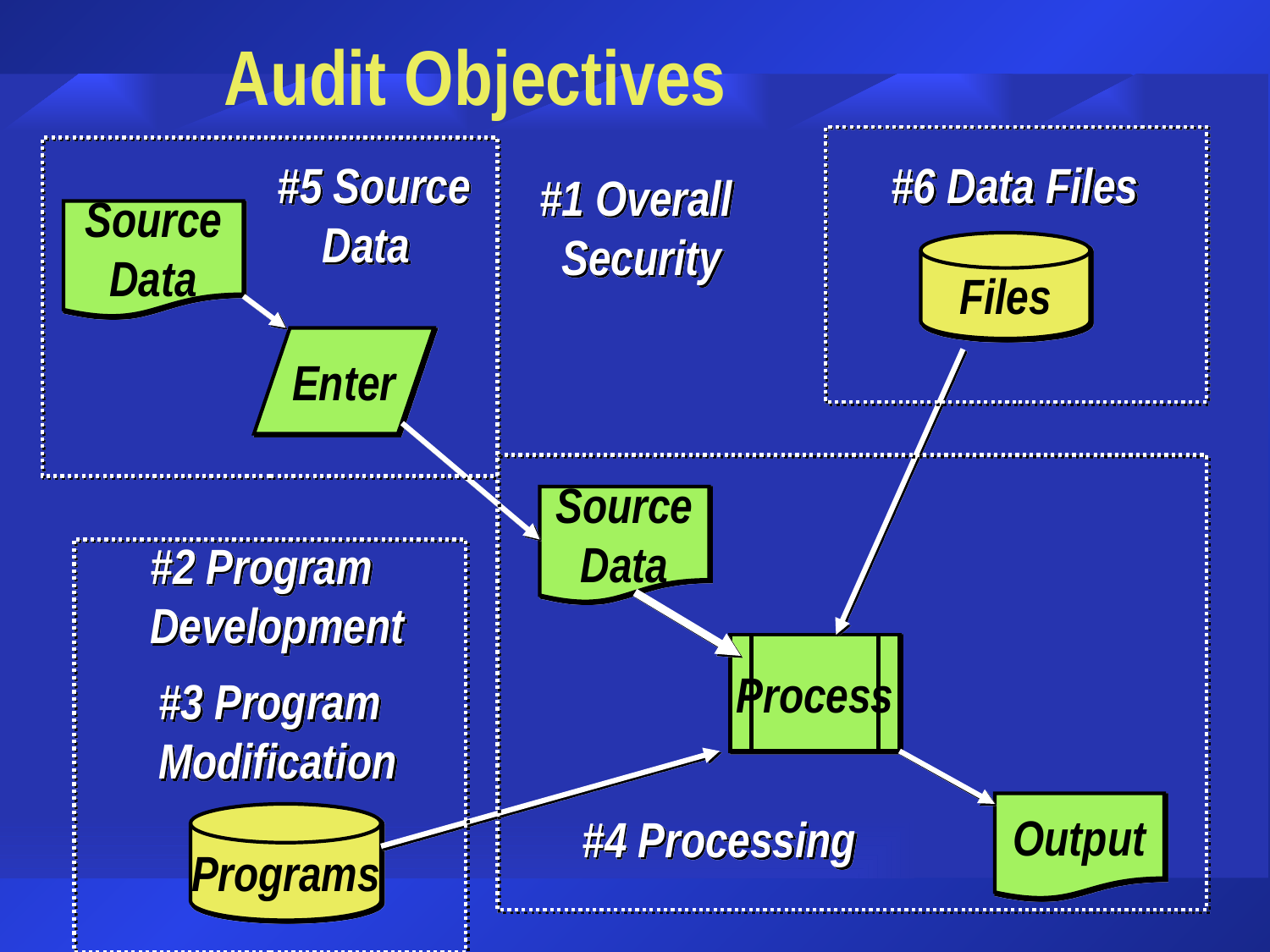

# Audit Objectives

#6 Data Files

#5 Source
    Data
#1 Overall
  Security
Source
Data
Files

Enter

#4 Processing
Source
Data
#2 Program
Development

Process
#3 Program
Modification

Output
Programs